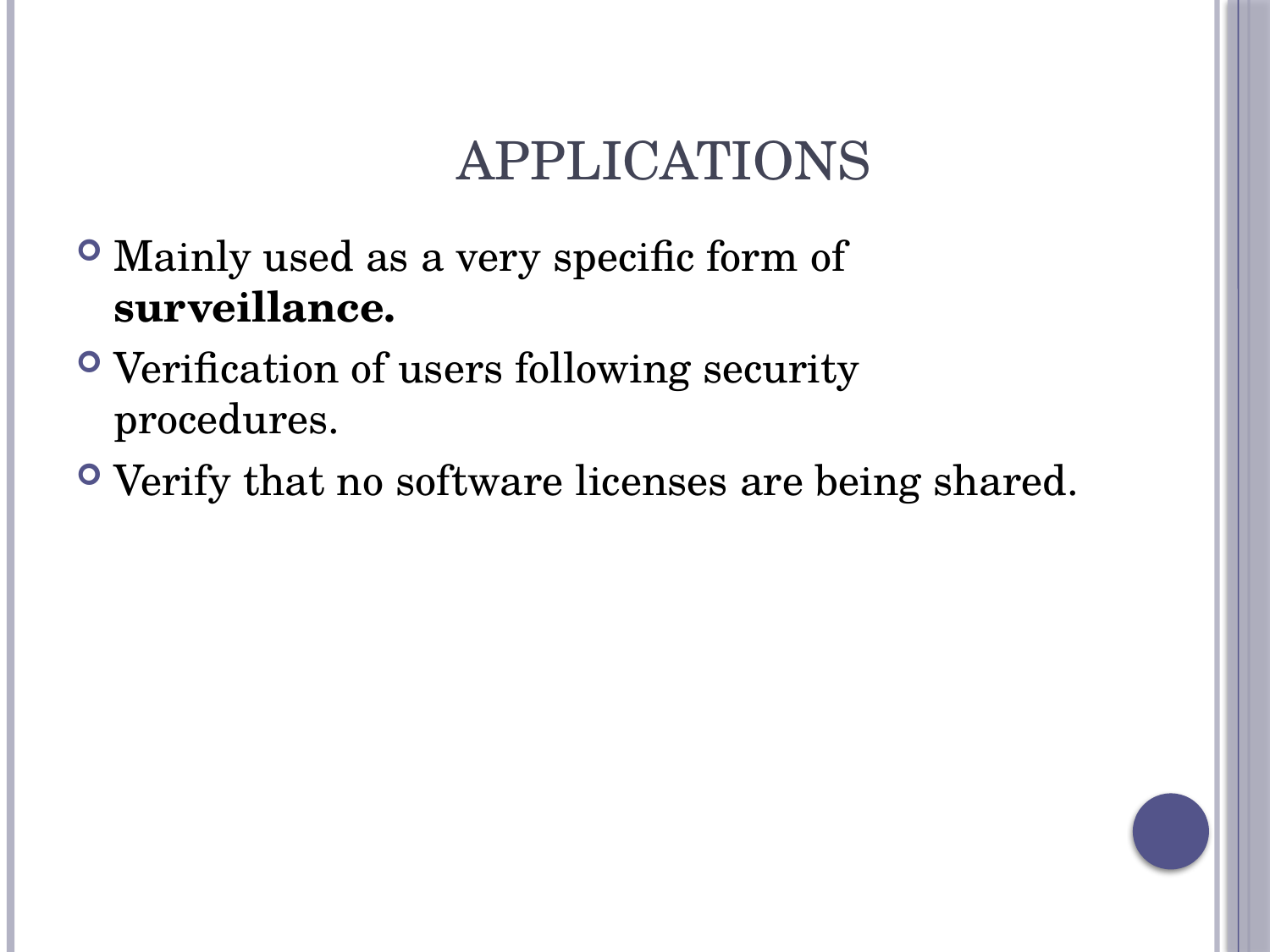

# Applications
Mainly used as a very specific form of surveillance.
Verification of users following security procedures.
Verify that no software licenses are being shared.